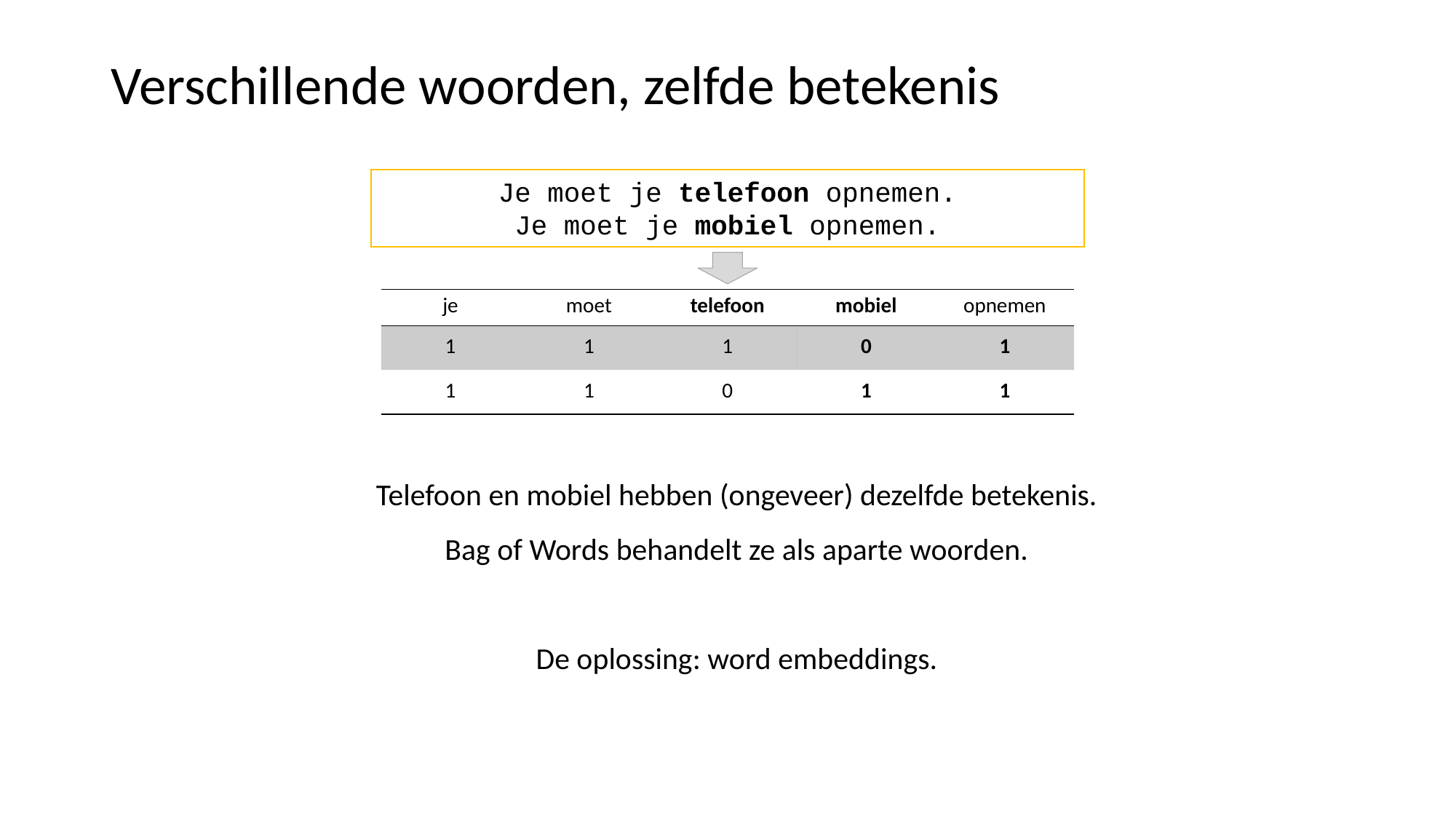

# Verschillende woorden, zelfde betekenis
Je moet je telefoon opnemen.
Je moet je mobiel opnemen.

| je | moet | telefoon | mobiel | opnemen |
| --- | --- | --- | --- | --- |
| 1 | 1 | 1 | 0 | 1 |
| 1 | 1 | 0 | 1 | 1 |

Telefoon en mobiel hebben (ongeveer) dezelfde betekenis.
Bag of Words behandelt ze als aparte woorden.

De oplossing: word embeddings.